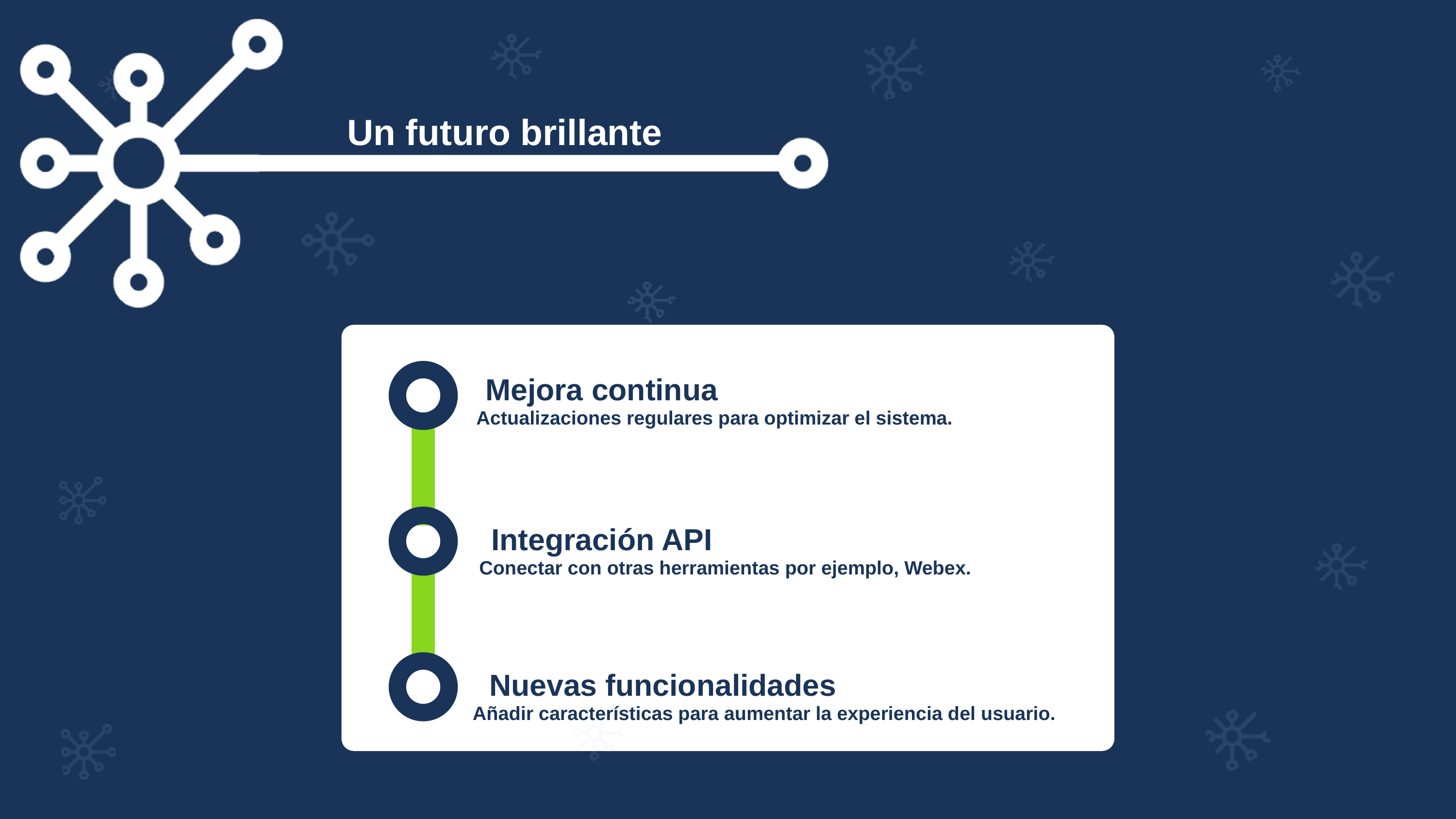

Un futuro brillante

Mejora continua

Actualizaciones regulares para optimizar el sistema.

Integración API

Conectar con otras herramientas por ejemplo, Webex.
Nuevas funcionalidades

Añadir características para aumentar la experiencia del usuario.